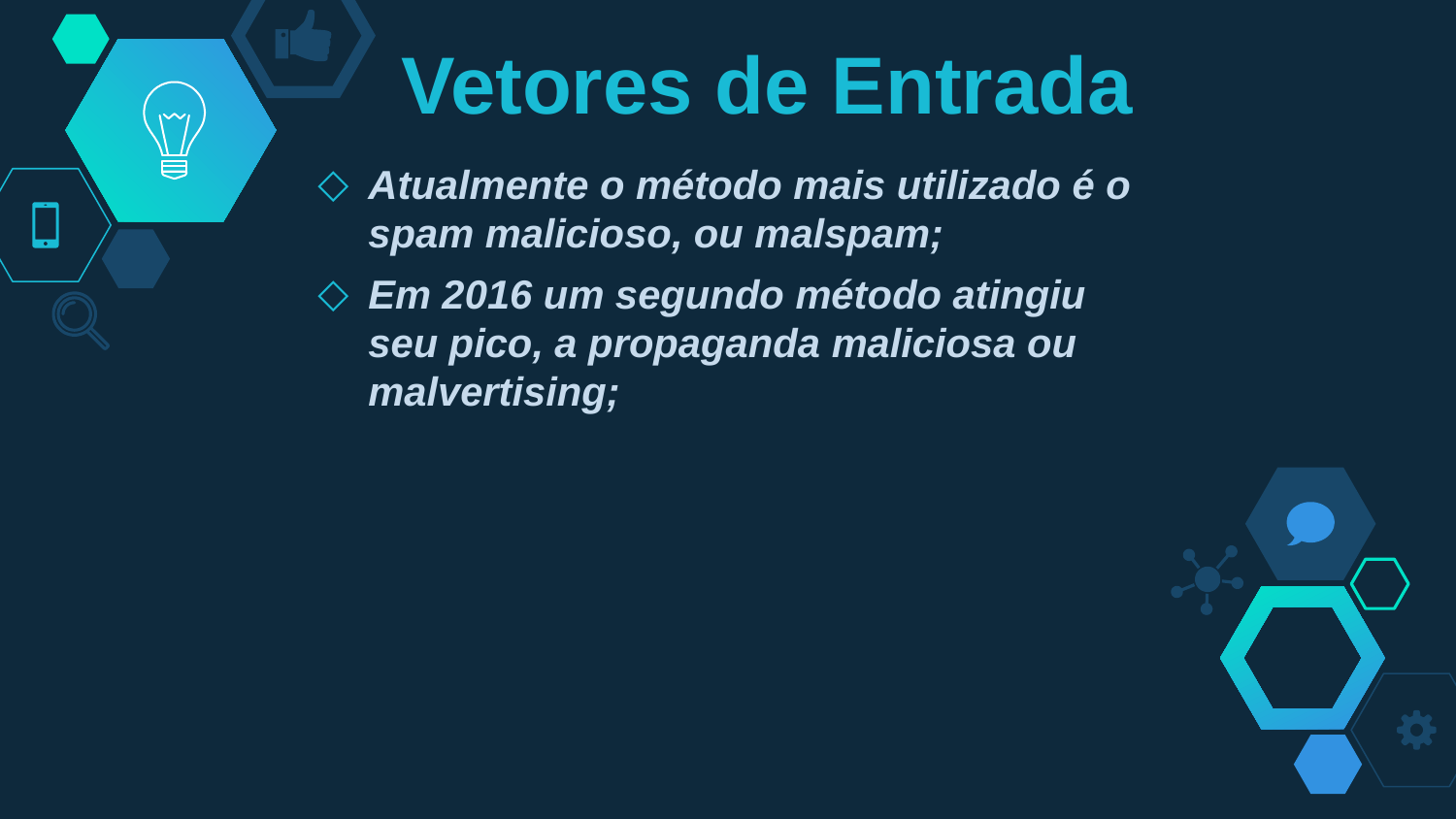

# Vetores de Entrada
Atualmente o método mais utilizado é o spam malicioso, ou malspam;
Em 2016 um segundo método atingiu seu pico, a propaganda maliciosa ou malvertising;